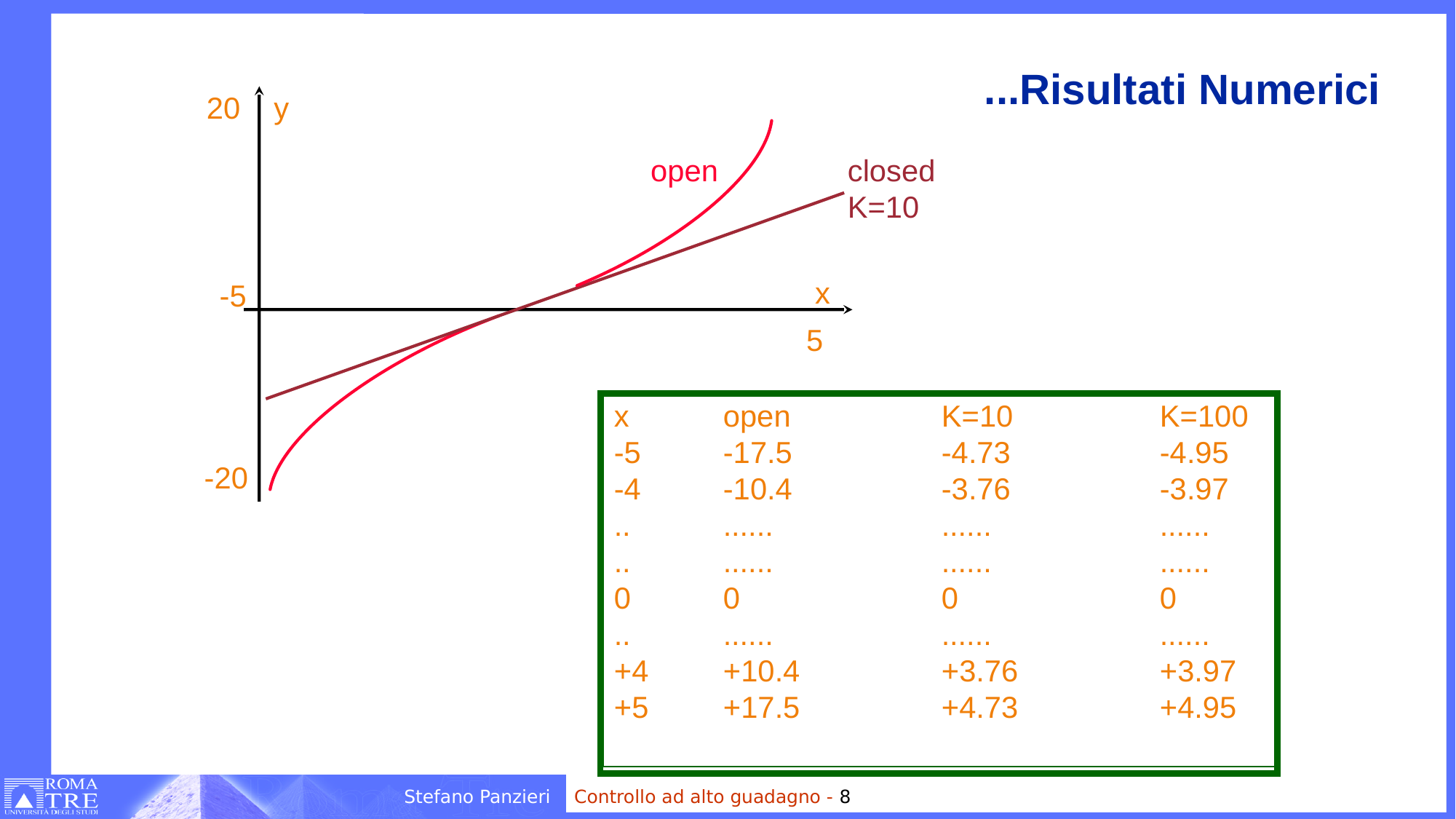

# ...Risultati Numerici
20    y

open
closed
K=10

x
-5

5

x	open		K=10		K=100
-5	-17.5		-4.73		-4.95
-4	-10.4		-3.76		-3.97
..	......		......		......
..	......		......		......
0         	0		0		0
..	......		......		......
+4	+10.4		+3.76		+3.97
+5	+17.5		+4.73		+4.95

-20